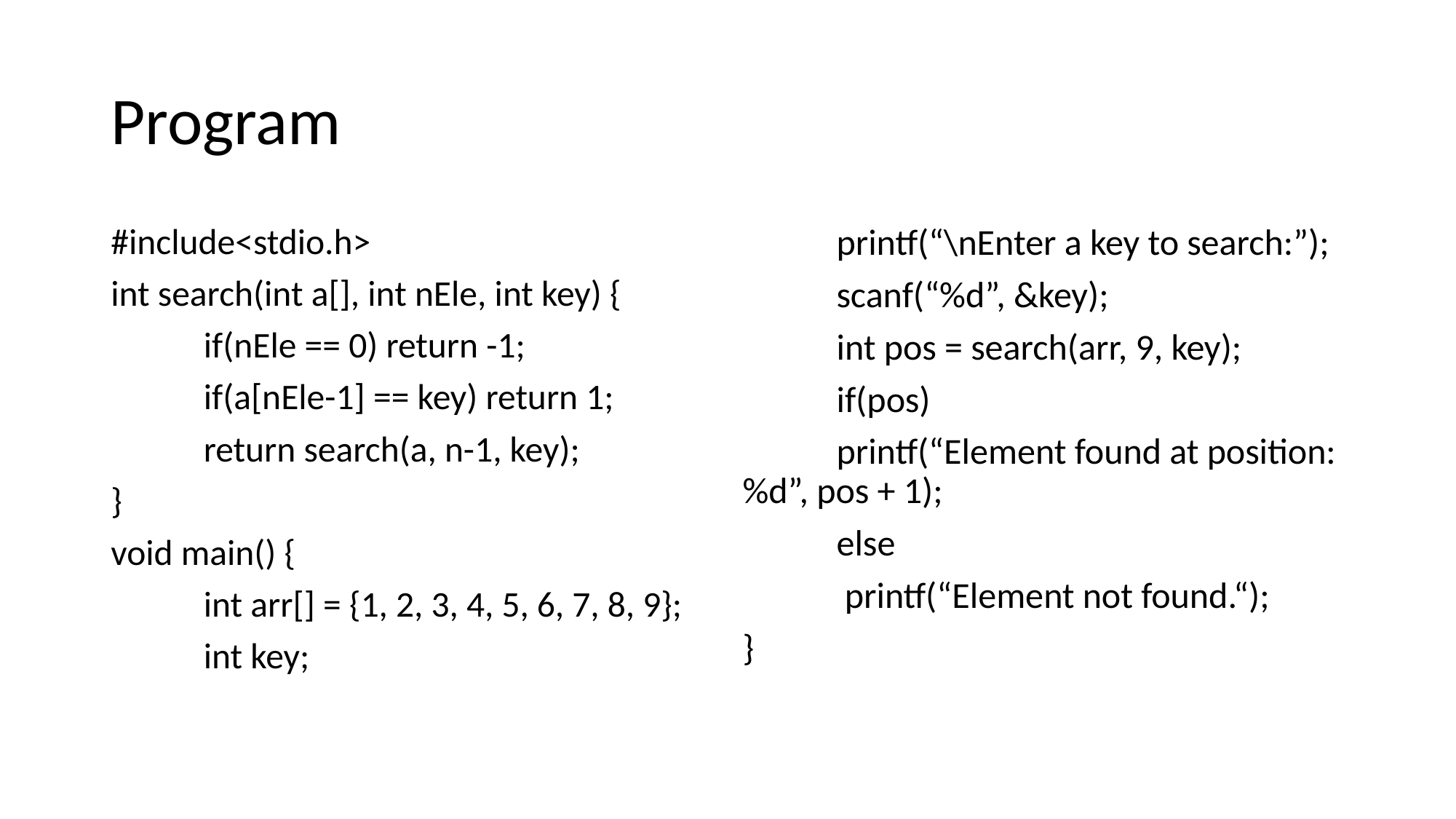

# Program
#include<stdio.h>
int search(int a[], int nEle, int key) {
	if(nEle == 0) return -1;
	if(a[nEle-1] == key) return 1;
	return search(a, n-1, key);
}
void main() {
	int arr[] = {1, 2, 3, 4, 5, 6, 7, 8, 9};
	int key;

	printf(“\nEnter a key to search:”);
	scanf(“%d”, &key);
	int pos = search(arr, 9, key);
	if(pos)
		printf(“Element found at position: %d”, pos + 1);
	else
		 printf(“Element not found.“);
}